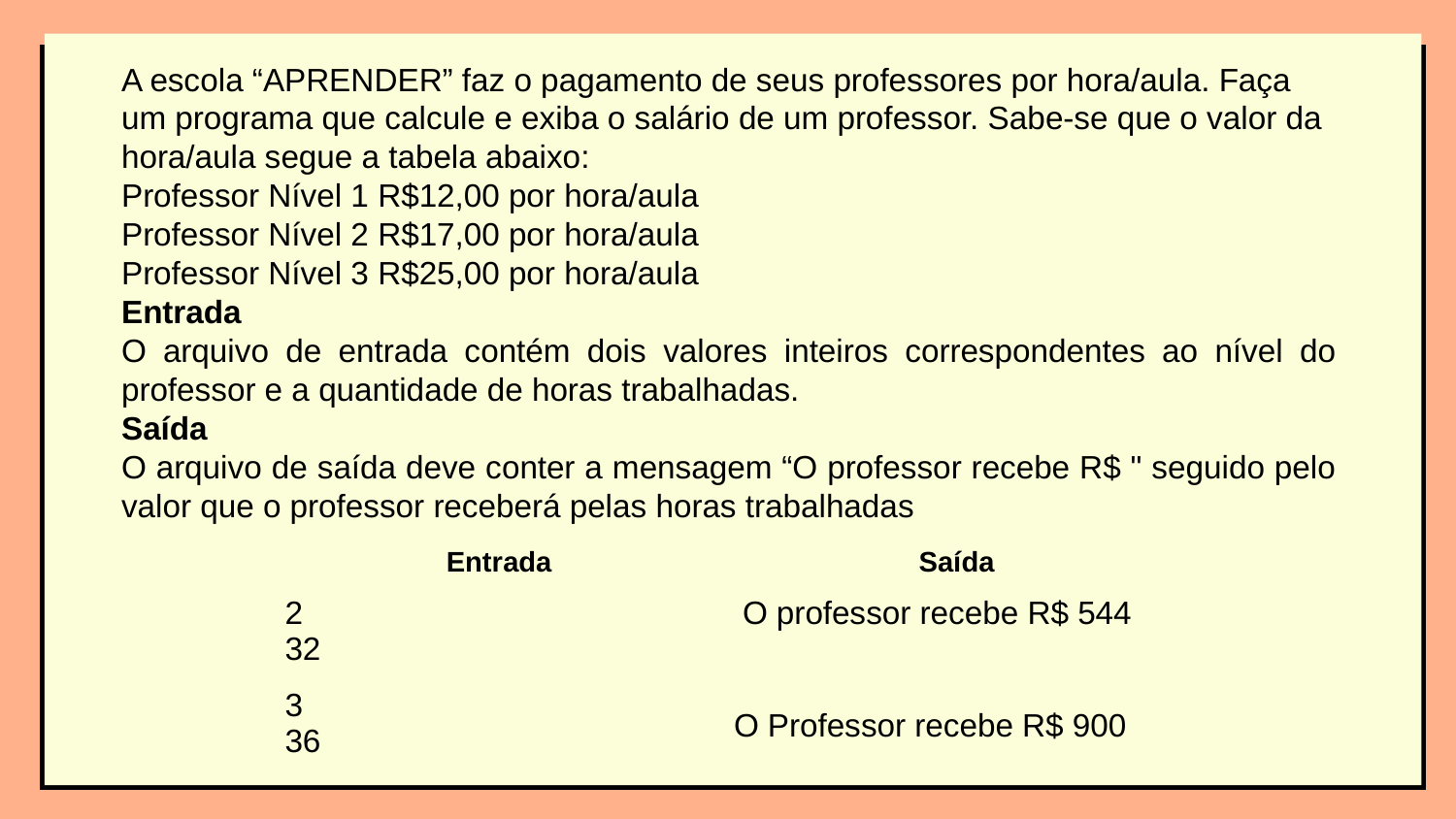

A escola “APRENDER” faz o pagamento de seus professores por hora/aula. Faça um programa que calcule e exiba o salário de um professor. Sabe-se que o valor da hora/aula segue a tabela abaixo:
Professor Nível 1 R$12,00 por hora/aula
Professor Nível 2 R$17,00 por hora/aula
Professor Nível 3 R$25,00 por hora/aula
Entrada
O arquivo de entrada contém dois valores inteiros correspondentes ao nível do professor e a quantidade de horas trabalhadas.
Saída
O arquivo de saída deve conter a mensagem “O professor recebe R$ " seguido pelo valor que o professor receberá pelas horas trabalhadas
| Entrada | Saída |
| --- | --- |
| 2 32 | O professor recebe R$ 544 |
| 3 36 | O Professor recebe R$ 900 |